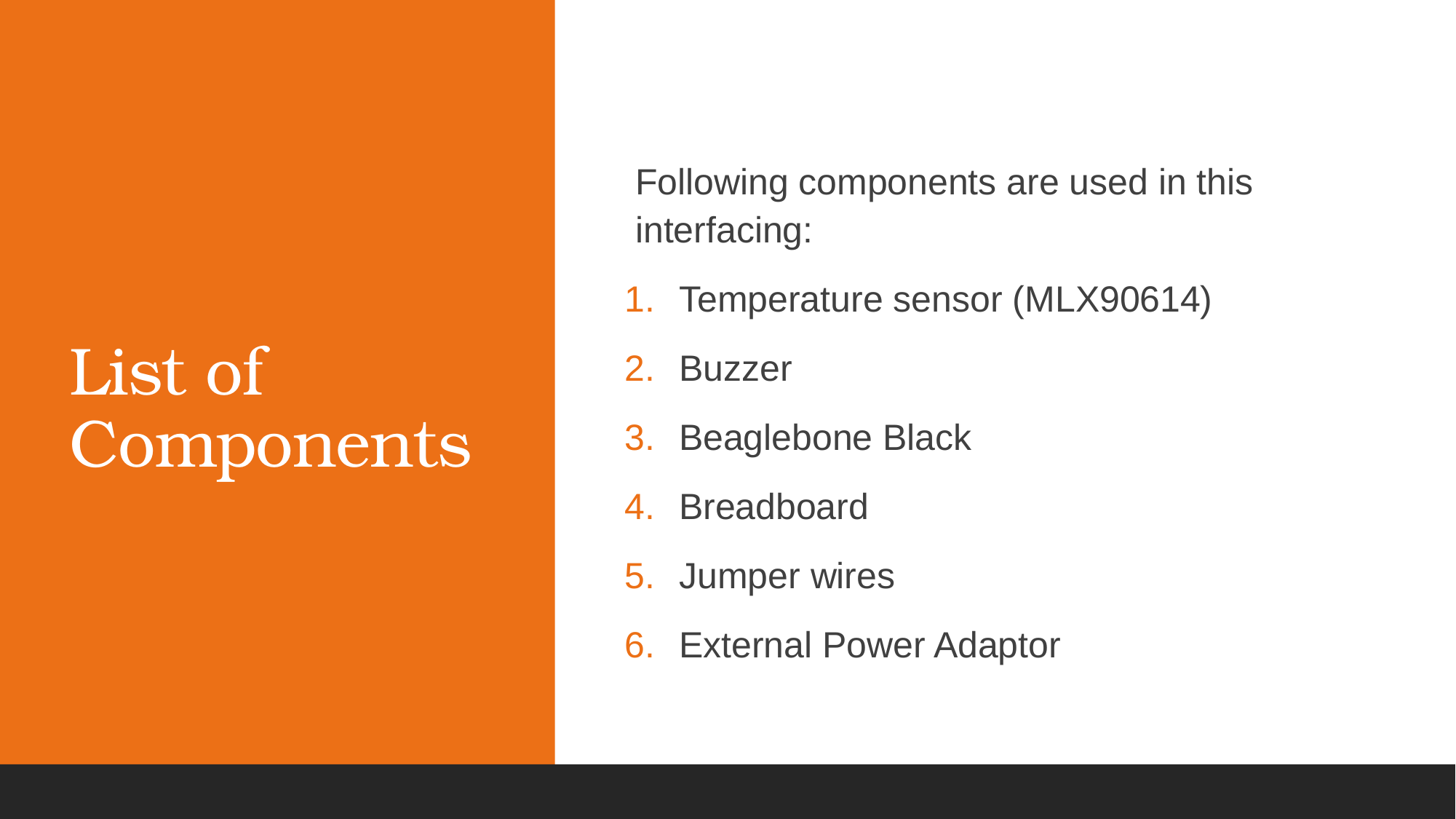

# List of Components
Following components are used in this interfacing:
Temperature sensor (MLX90614)
Buzzer
Beaglebone Black
Breadboard
Jumper wires
External Power Adaptor